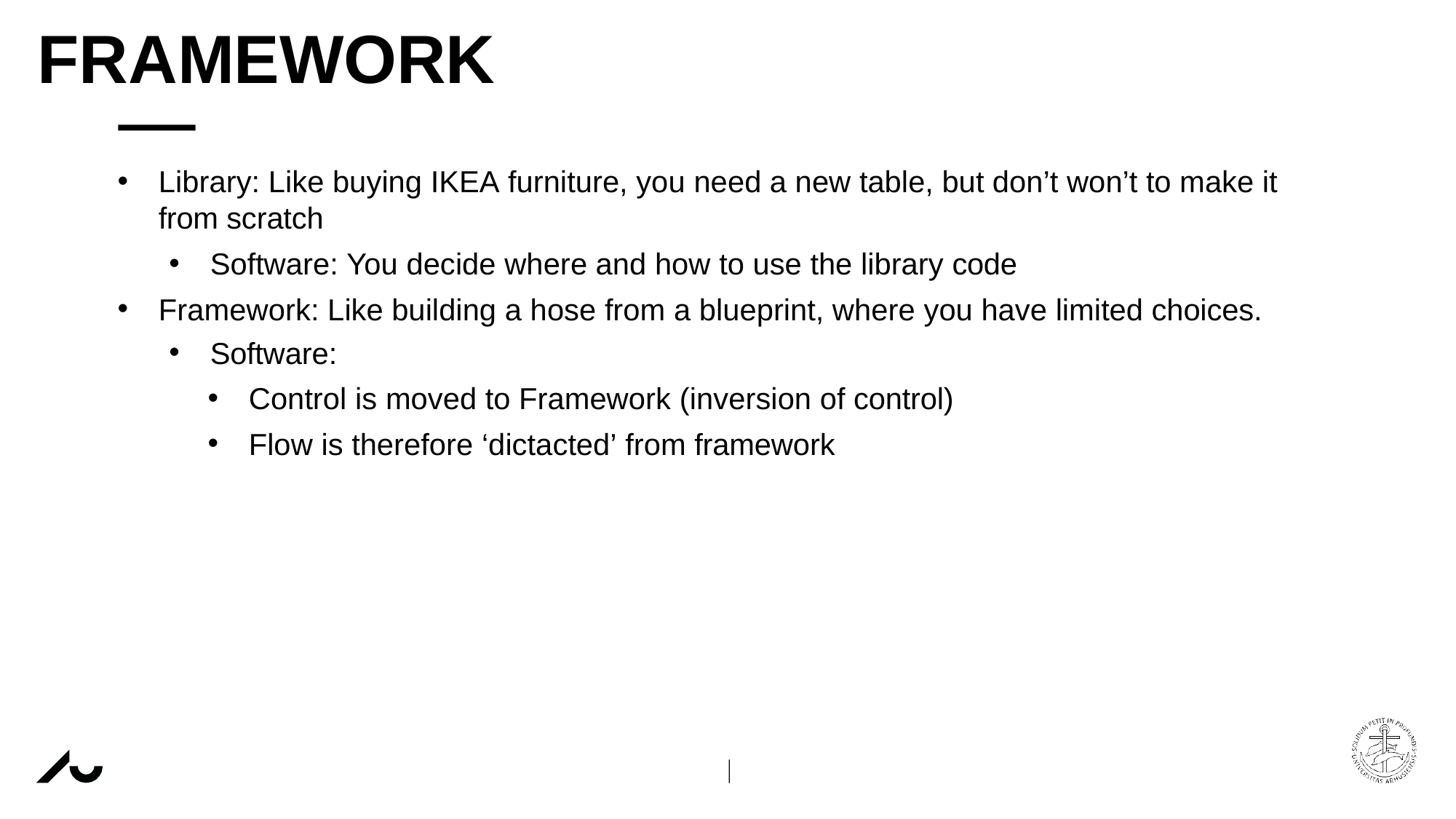

# FRAMEWORK
Library: Like buying IKEA furniture, you need a new table, but don’t won’t to make it from scratch
Software: You decide where and how to use the library code
Framework: Like building a hose from a blueprint, where you have limited choices.
Software:
Control is moved to Framework (inversion of control)
Flow is therefore ‘dictacted’ from framework
AARHUS UNIVERSITY
DEPARTMENT OF ELECTRICAL AND COMPUTER ENGINEERING
NVK
16 NOVEMBER 2022
HENRIK BITSCH KIRK
ASSOCIATE PROFESSOR